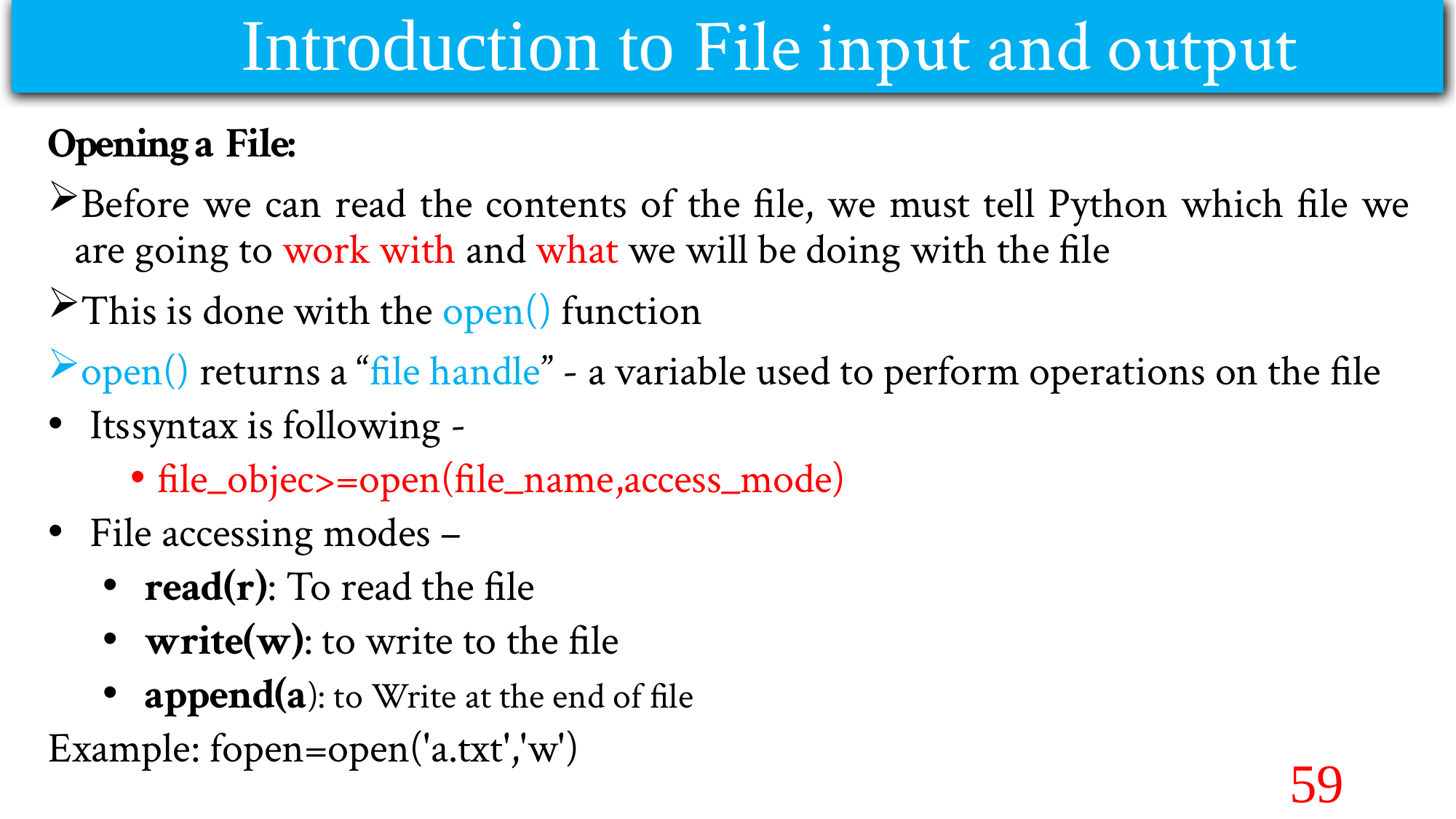

Introduction to File input and output
Opening a File:
Before we can read the contents of the file, we must tell Python which file we are going to work with and what we will be doing with the file
This is done with the open() function
open() returns a “file handle” - a variable used to perform operations on the file
Its	syntax is following -
file_objec>=open(file_name,access_mode)
File accessing modes –
read(r): To read the file
write(w): to write to the file
append(a): to Write at the end of file
Example: fopen=open('a.txt','w')

59